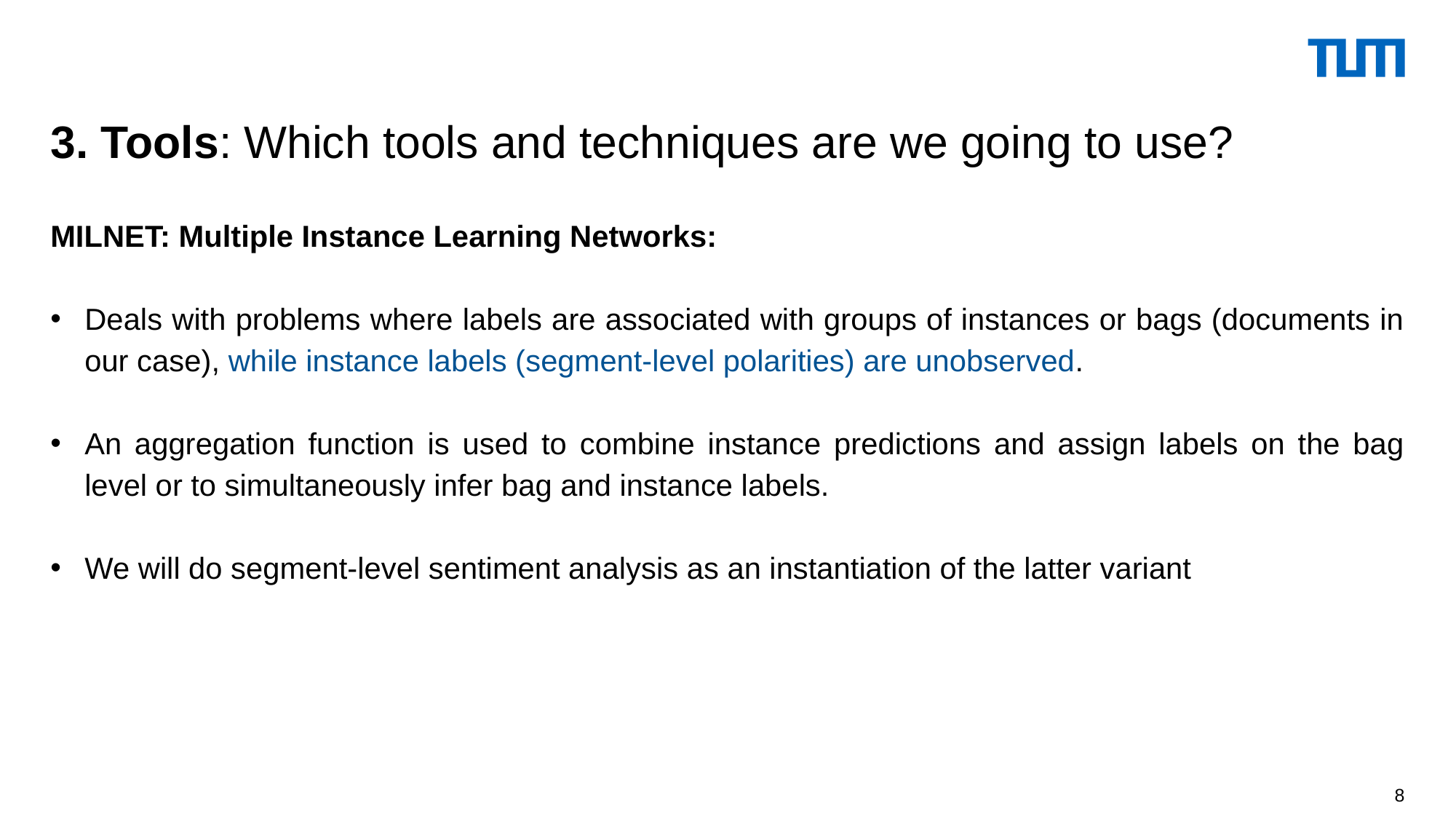

3. Tools: Which tools and techniques are we going to use?
MILNET: Multiple Instance Learning Networks:

Deals with problems where labels are associated with groups of instances or bags (documents in our case), while instance labels (segment-level polarities) are unobserved.

An aggregation function is used to combine instance predictions and assign labels on the bag level or to simultaneously infer bag and instance labels.

We will do segment-level sentiment analysis as an instantiation of the latter variant

8